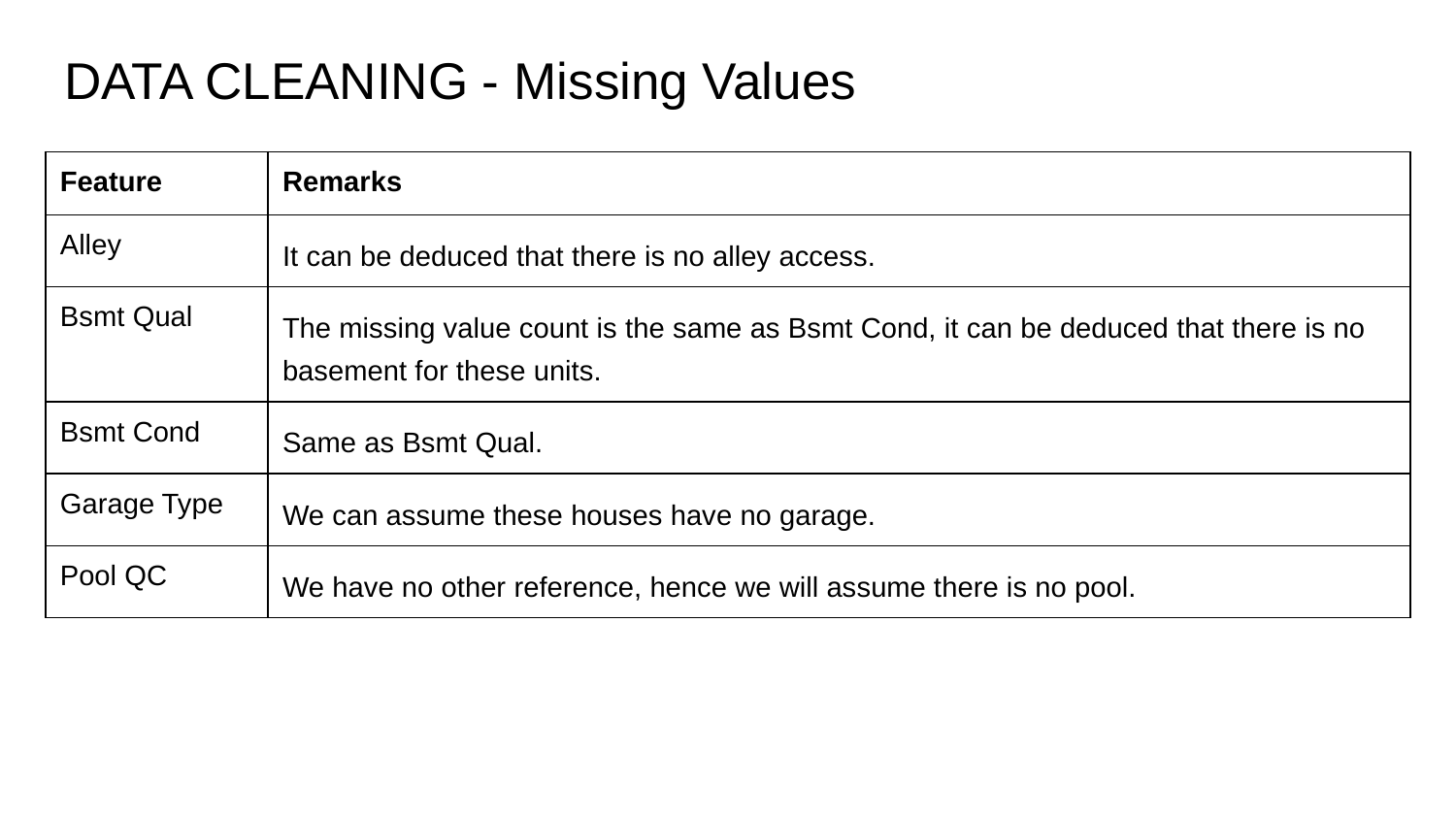

# DATA CLEANING - Missing Values
| Feature | Remarks |
| --- | --- |
| Alley | It can be deduced that there is no alley access. |
| Bsmt Qual | The missing value count is the same as Bsmt Cond, it can be deduced that there is no basement for these units. |
| Bsmt Cond | Same as Bsmt Qual. |
| Garage Type | We can assume these houses have no garage. |
| Pool QC | We have no other reference, hence we will assume there is no pool. |